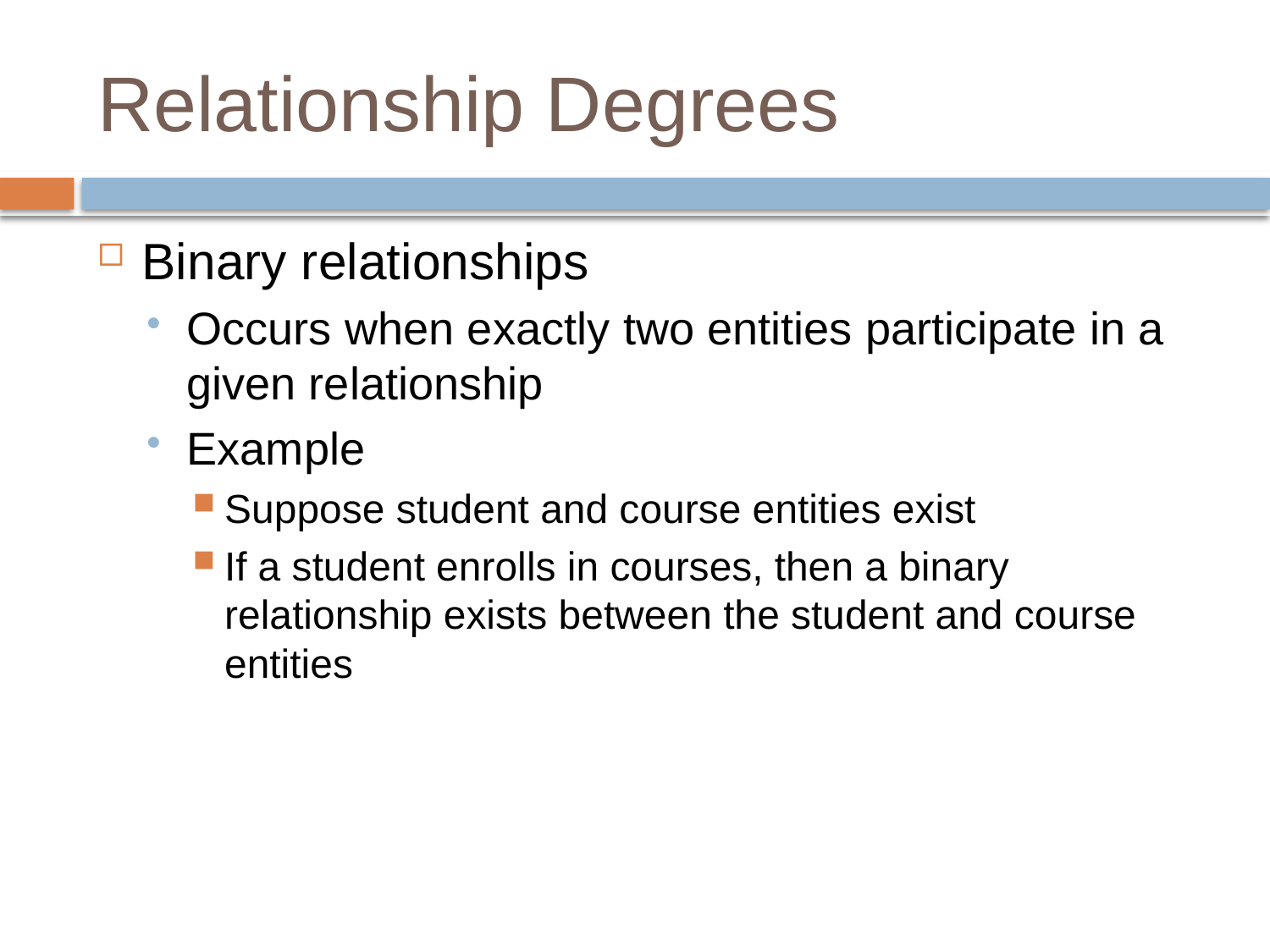

# Relationship Degrees
Binary relationships
Occurs when exactly two entities participate in a given relationship
Example
Suppose student and course entities exist
If a student enrolls in courses, then a binary relationship exists between the student and course entities